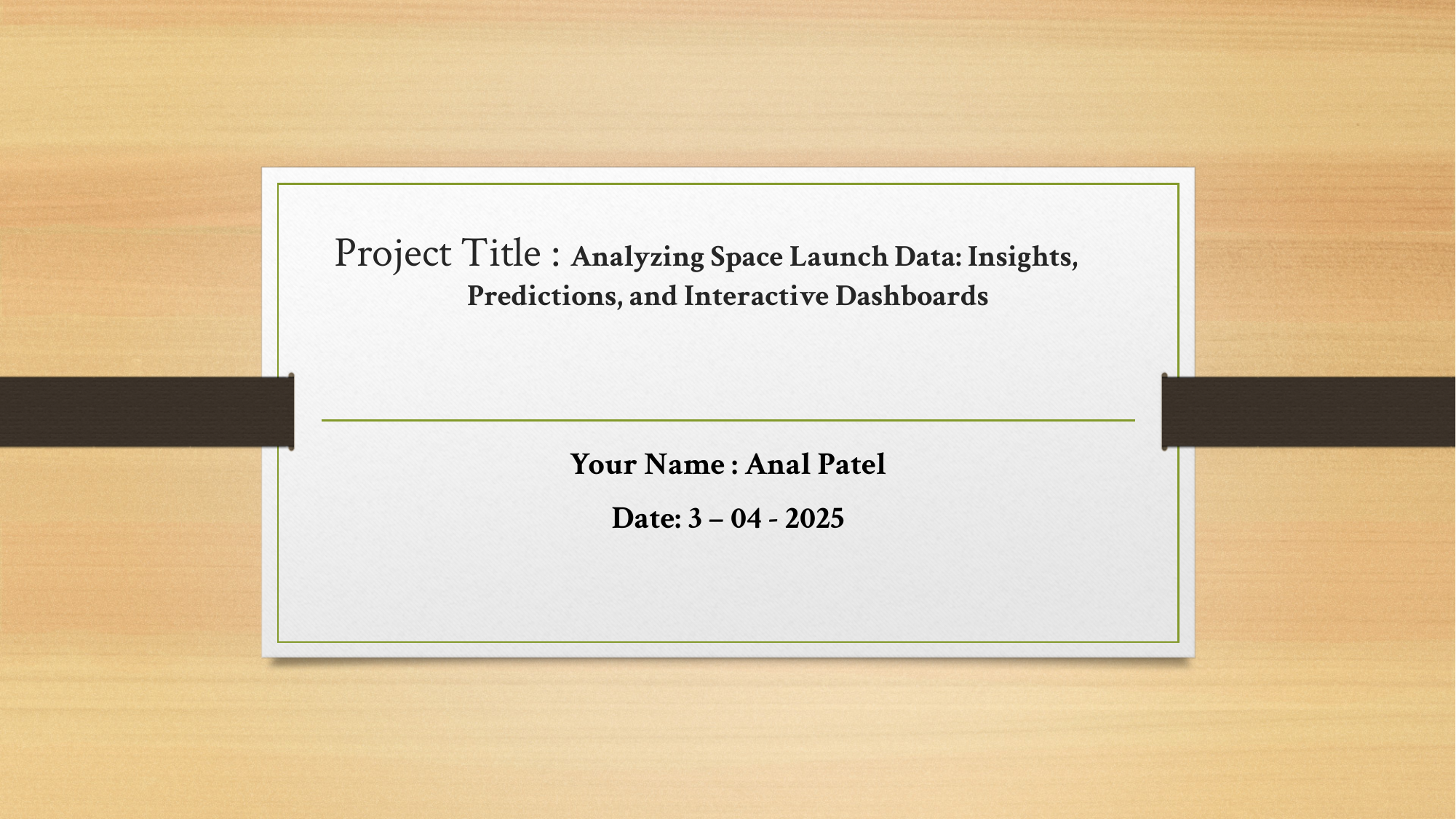

# Project Title : Analyzing Space Launch Data: Insights,        Predictions, and Interactive Dashboards
Your Name : Anal Patel
Date: 3 – 04 - 2025